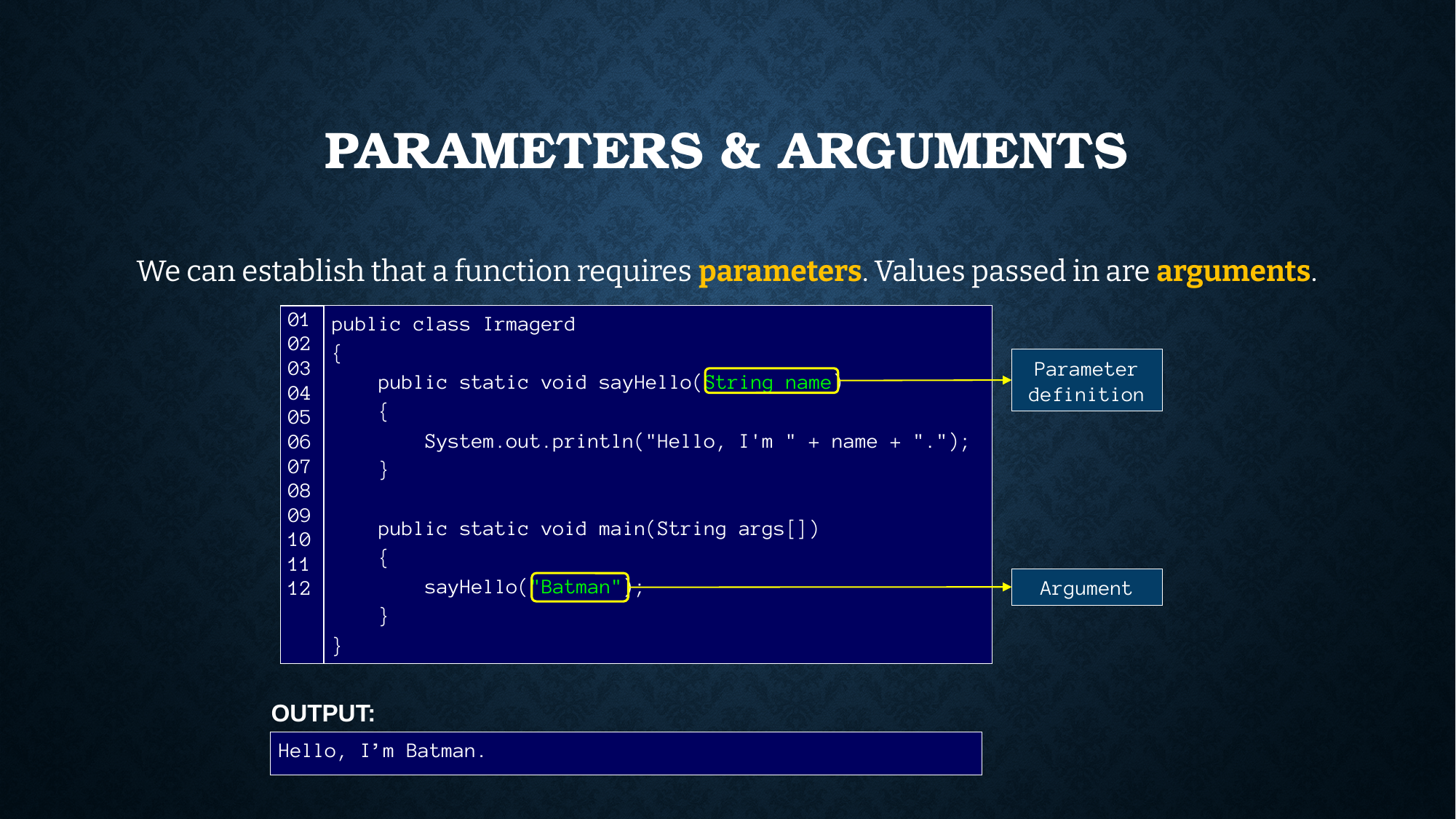

# Parameters & Arguments
We can establish that a function requires parameters. Values passed in are arguments.
public class Irmagerd
{
    public static void sayHello(String name)
    {
        System.out.println("Hello, I'm " + name + ".");
    }

    public static void main(String args[])
    {
        sayHello("Batman");
    }
}
| 01 02 03 04 05 06 07 08 09 10 11 12 |
| --- |
Parameter definition

Argument

OUTPUT:
Hello, I’m Batman.